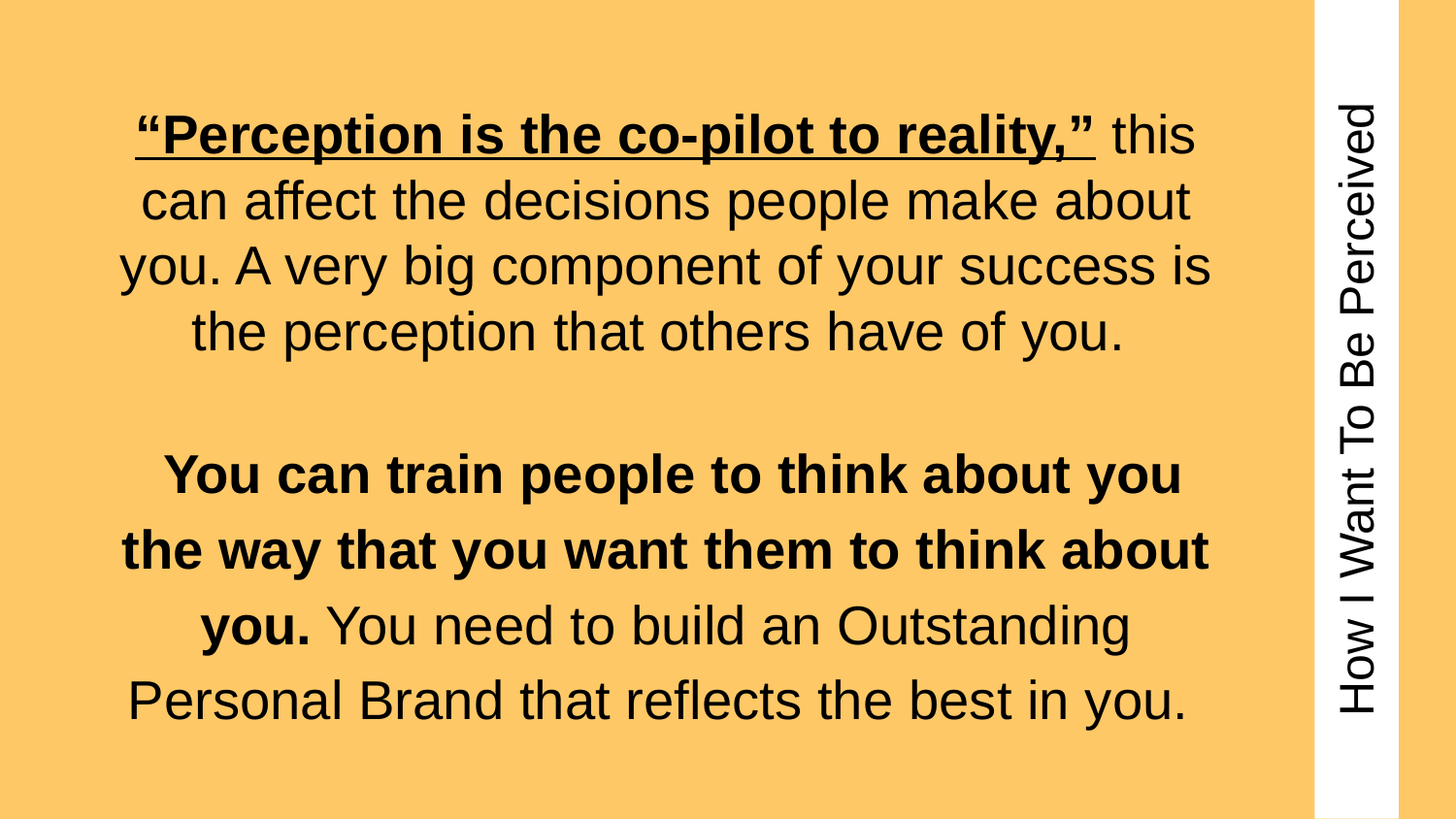

“Perception is the co-pilot to reality,” this can affect the decisions people make about you. A very big component of your success is the perception that others have of you.

 You can train people to think about you the way that you want them to think about you. You need to build an Outstanding Personal Brand that reflects the best in you.

# How I Want To Be Perceived